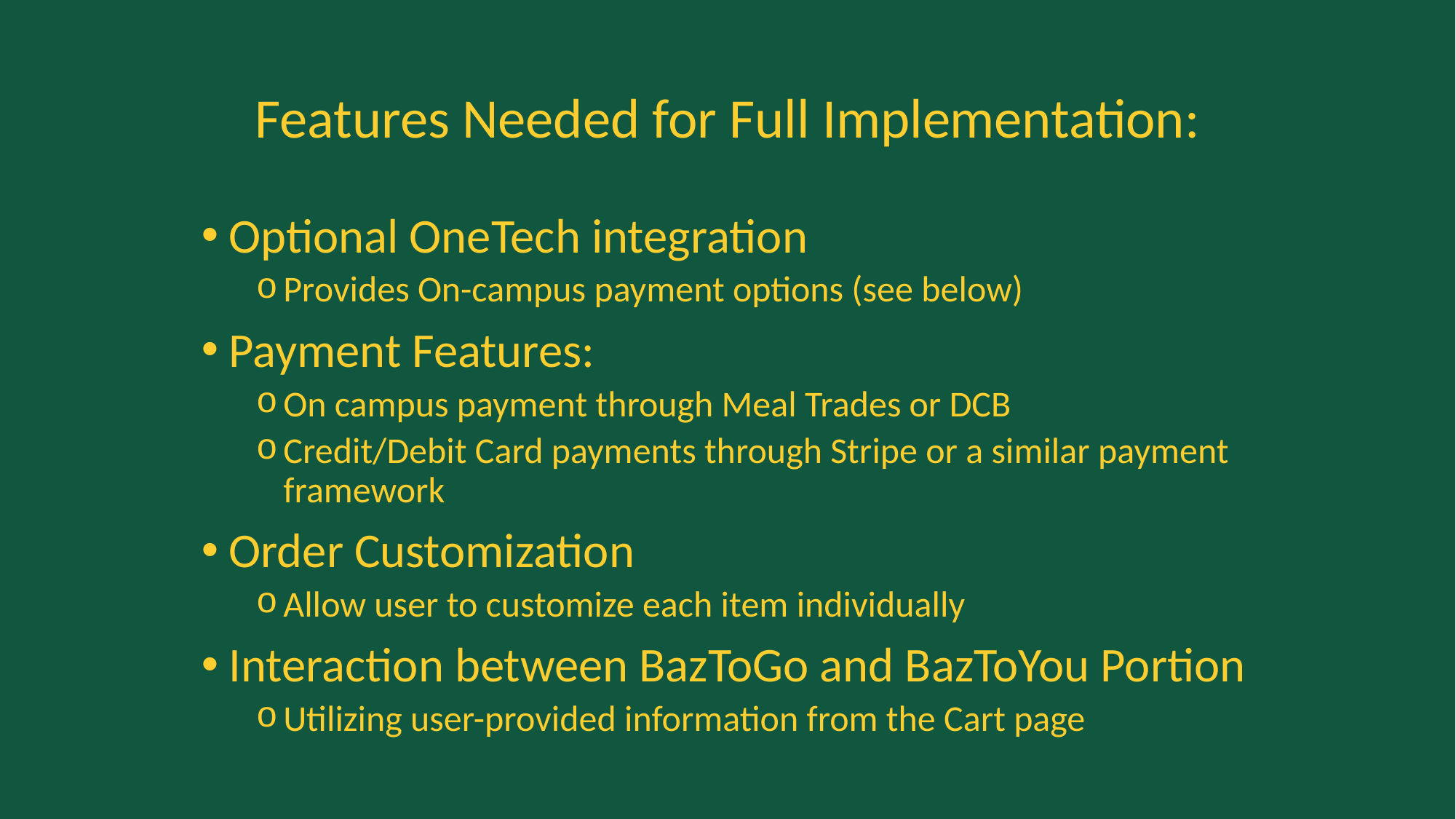

# Features Needed for Full Implementation:
Optional OneTech integration
Provides On-campus payment options (see below)
Payment Features:
On campus payment through Meal Trades or DCB
Credit/Debit Card payments through Stripe or a similar payment framework
Order Customization
Allow user to customize each item individually
Interaction between BazToGo and BazToYou Portion
Utilizing user-provided information from the Cart page